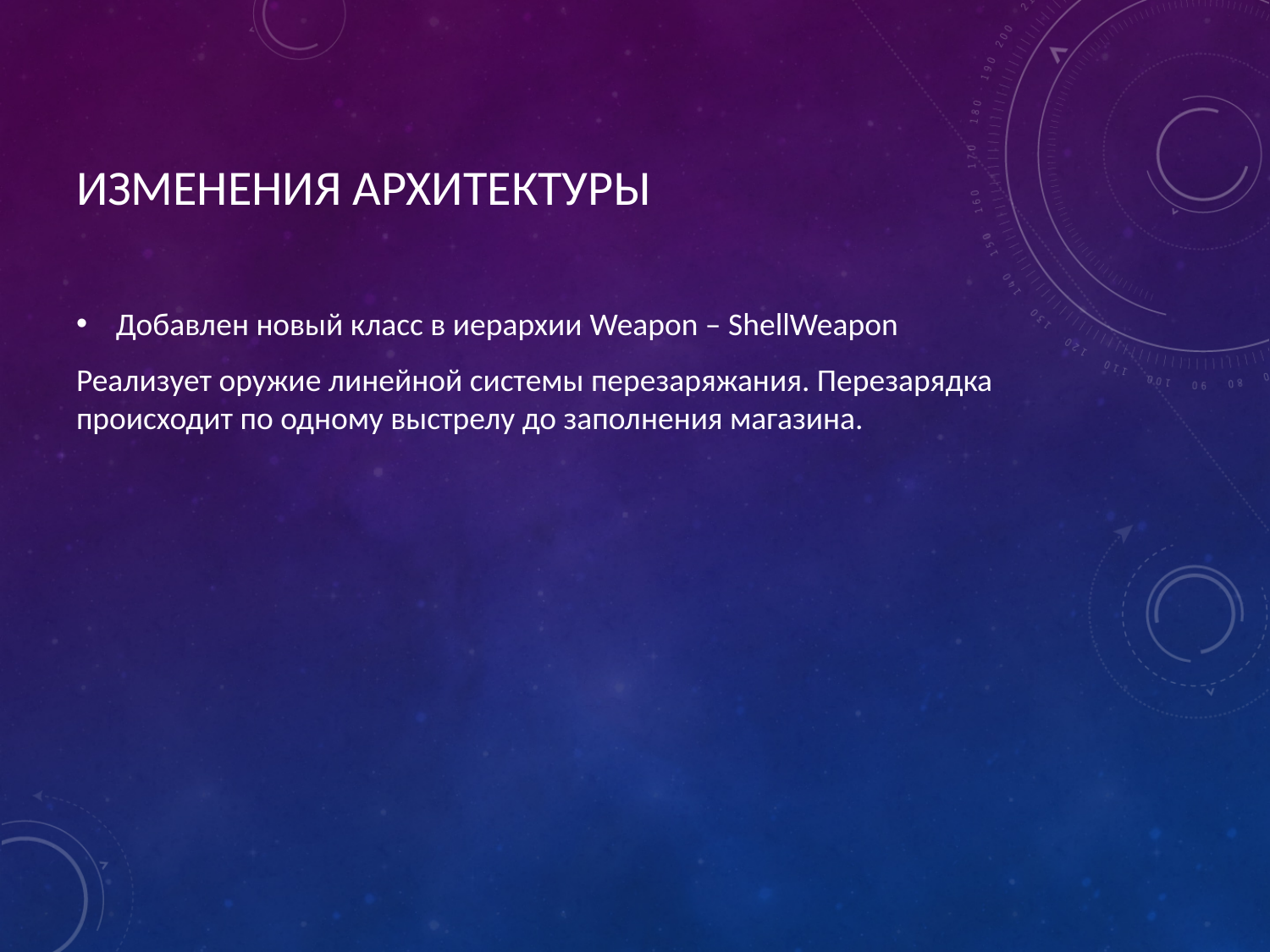

# Изменения архитектуры
Добавлен новый класс в иерархии Weapon – ShellWeapon
Реализует оружие линейной системы перезаряжания. Перезарядка происходит по одному выстрелу до заполнения магазина.